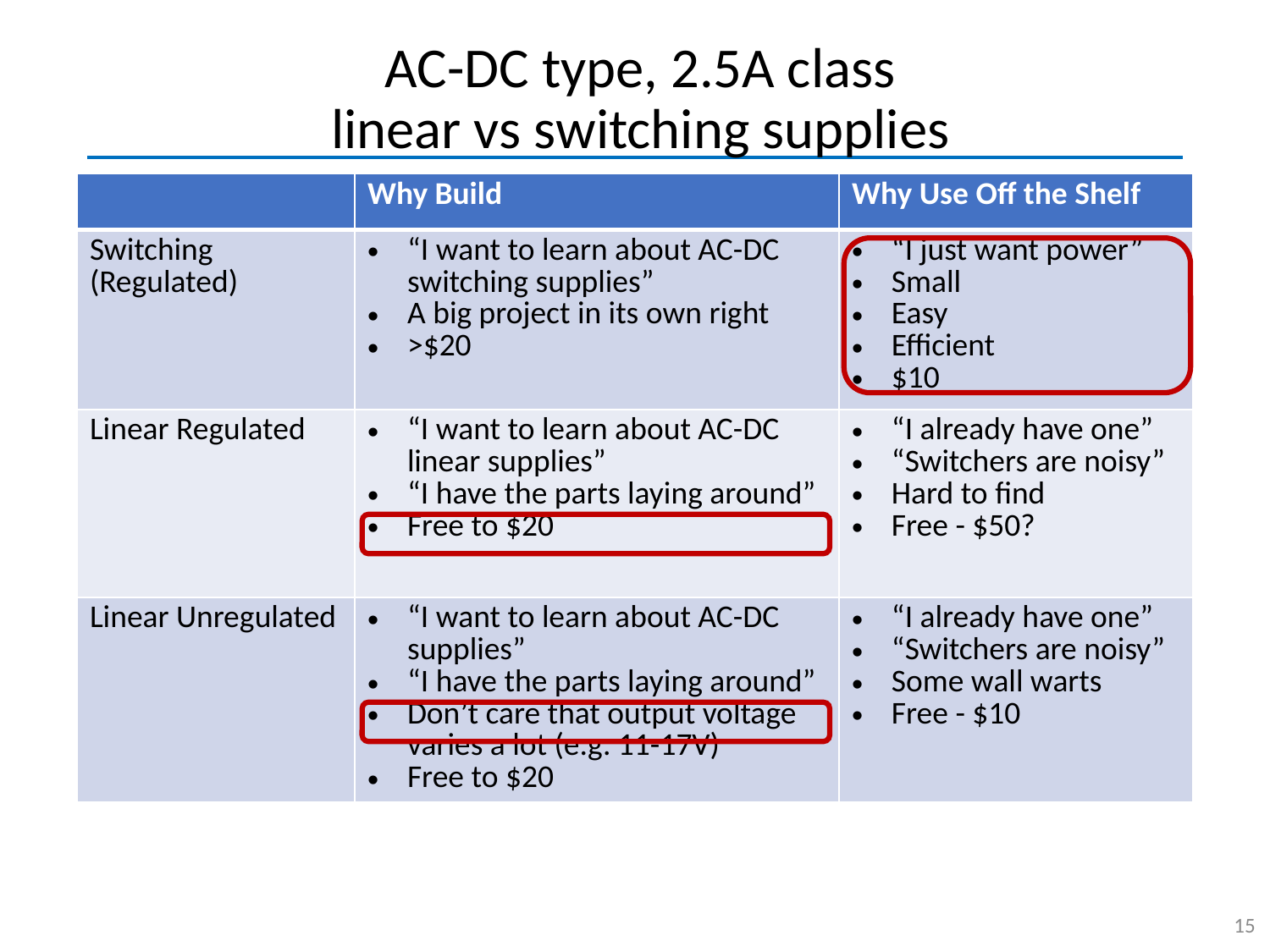

# AC-DC type, 2.5A class linear vs switching supplies
|  | Why Build | Why Use Off the Shelf |
| --- | --- | --- |
| Switching (Regulated) | “I want to learn about AC-DC switching supplies” A big project in its own right >$20 | “I just want power” Small Easy Efficient $10 |
| Linear Regulated | “I want to learn about AC-DC linear supplies” “I have the parts laying around” Free to $20 | “I already have one” “Switchers are noisy” Hard to find Free - $50? |
| Linear Unregulated | “I want to learn about AC-DC supplies” “I have the parts laying around” Don’t care that output voltage varies a lot (e.g. 11-17V) Free to $20 | “I already have one” “Switchers are noisy” Some wall warts Free - $10 |

15